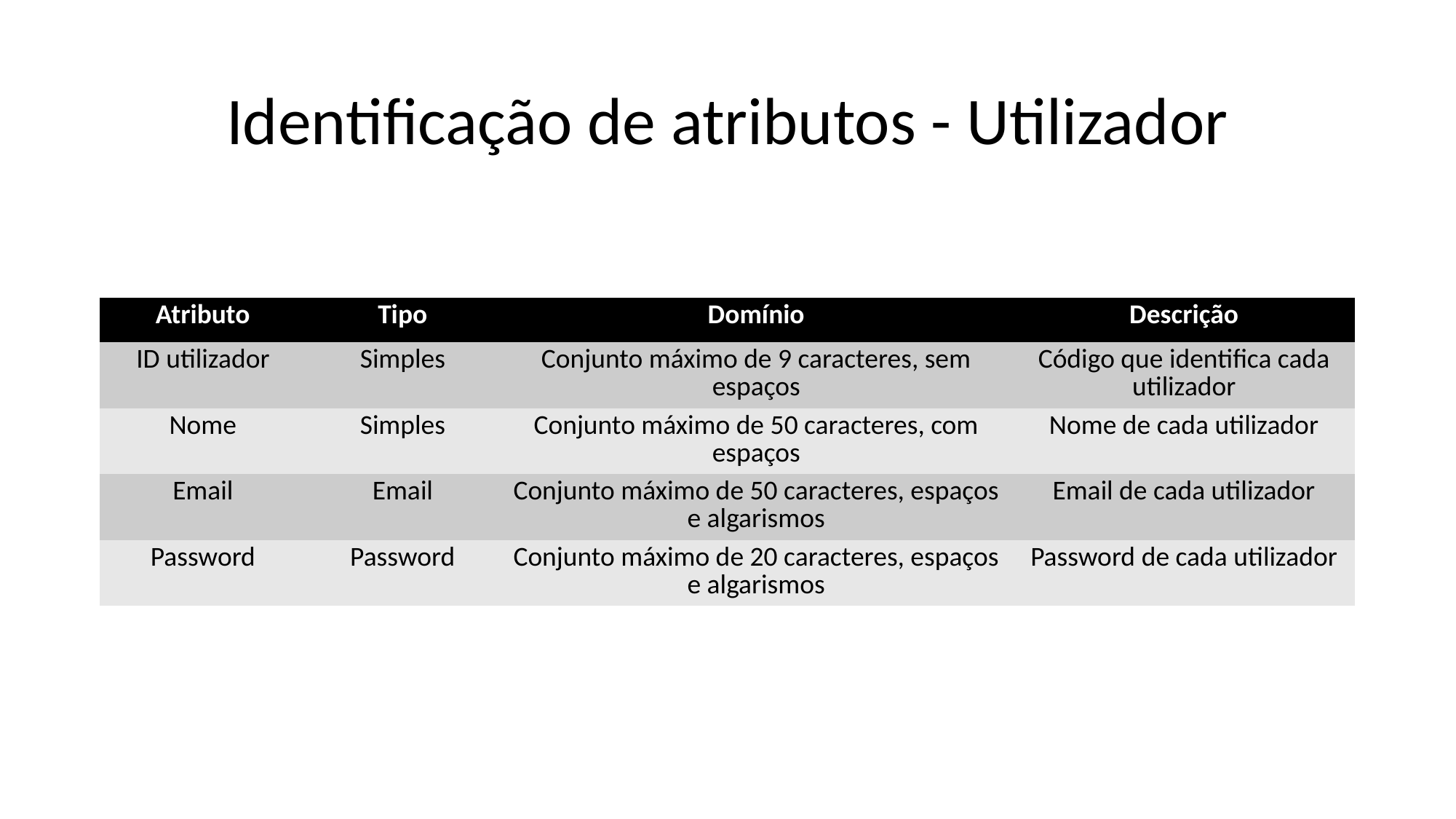

# Identificação de atributos - Utilizador
| Atributo | Tipo | Domínio | Descrição |
| --- | --- | --- | --- |
| ID utilizador | Simples | Conjunto máximo de 9 caracteres, sem espaços | Código que identifica cada utilizador |
| Nome | Simples | Conjunto máximo de 50 caracteres, com espaços | Nome de cada utilizador |
| Email | Email | Conjunto máximo de 50 caracteres, espaços e algarismos | Email de cada utilizador |
| Password | Password | Conjunto máximo de 20 caracteres, espaços e algarismos | Password de cada utilizador |